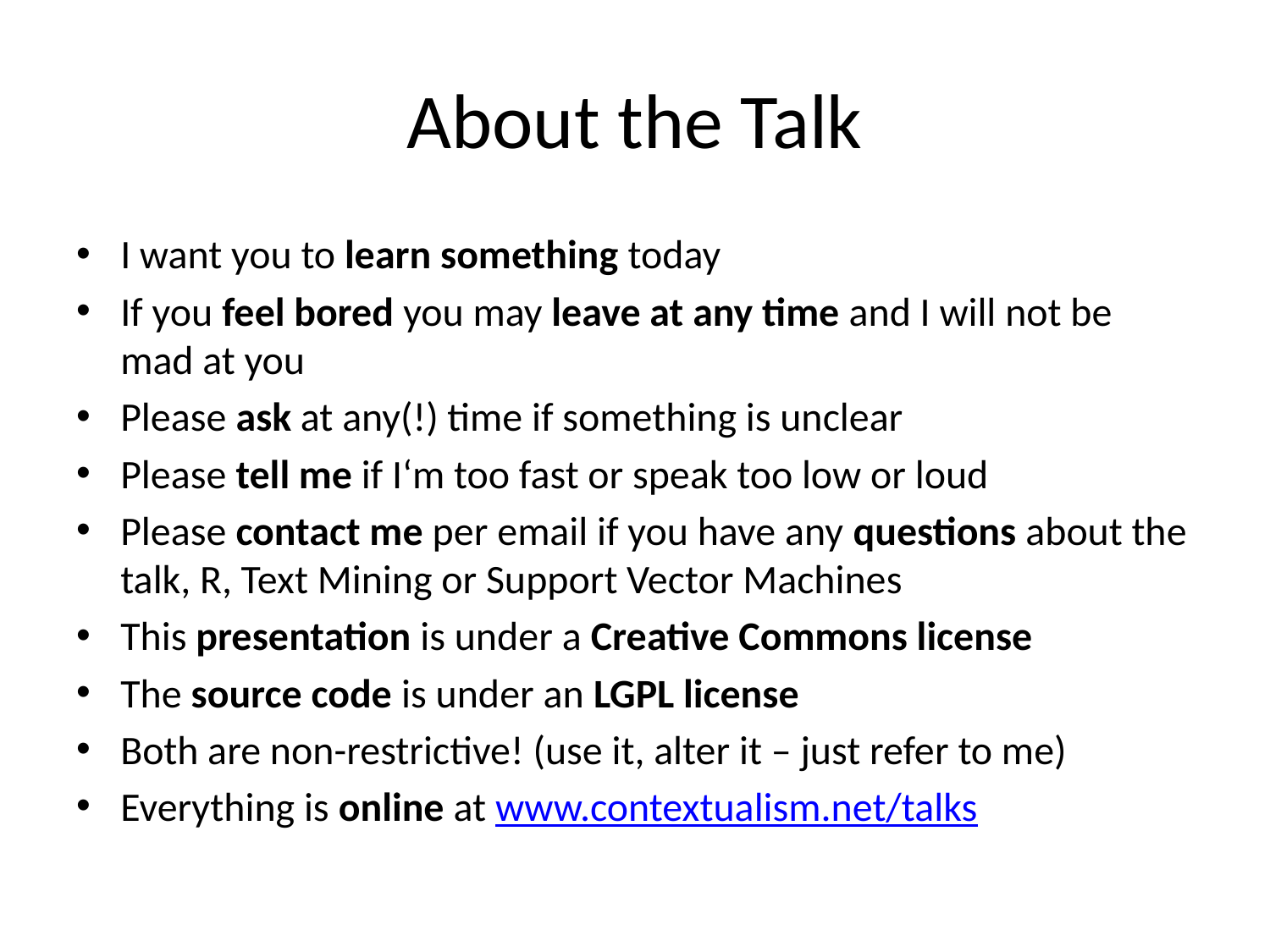

# About the Talk
I want you to learn something today
If you feel bored you may leave at any time and I will not be mad at you
Please ask at any(!) time if something is unclear
Please tell me if I‘m too fast or speak too low or loud
Please contact me per email if you have any questions about the talk, R, Text Mining or Support Vector Machines
This presentation is under a Creative Commons license
The source code is under an LGPL license
Both are non-restrictive! (use it, alter it – just refer to me)
Everything is online at www.contextualism.net/talks